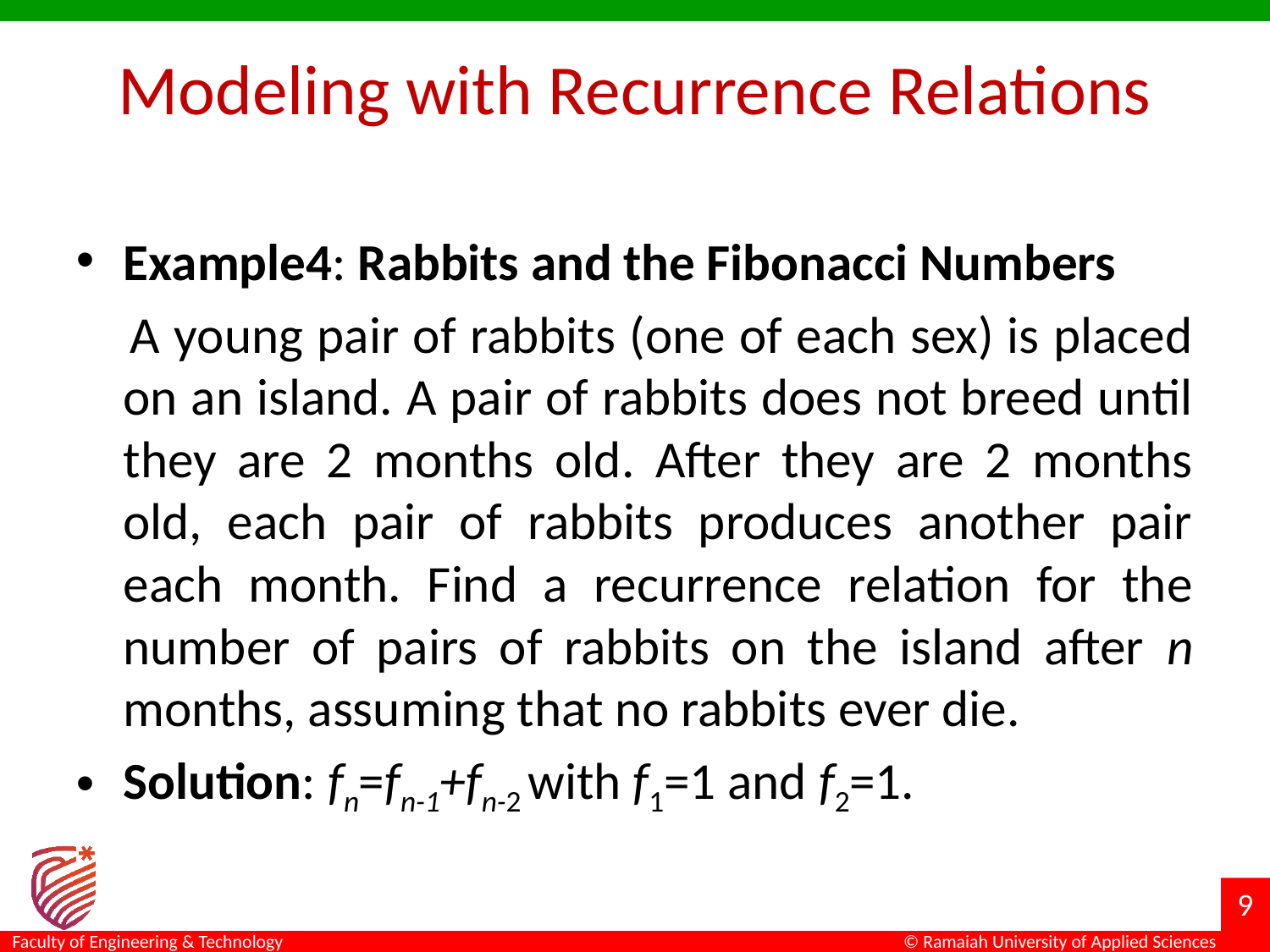

# Modeling with Recurrence Relations
Example4: Rabbits and the Fibonacci Numbers
   	A young pair of rabbits (one of each sex) is placed on an island. A pair of rabbits does not breed until they are 2 months old. After they are 2 months old, each pair of rabbits produces another pair each month. Find a recurrence relation for the number of pairs of rabbits on the island after n months, assuming that no rabbits ever die.
Solution: fn=fn-1+fn-2 with f1=1 and f2=1.